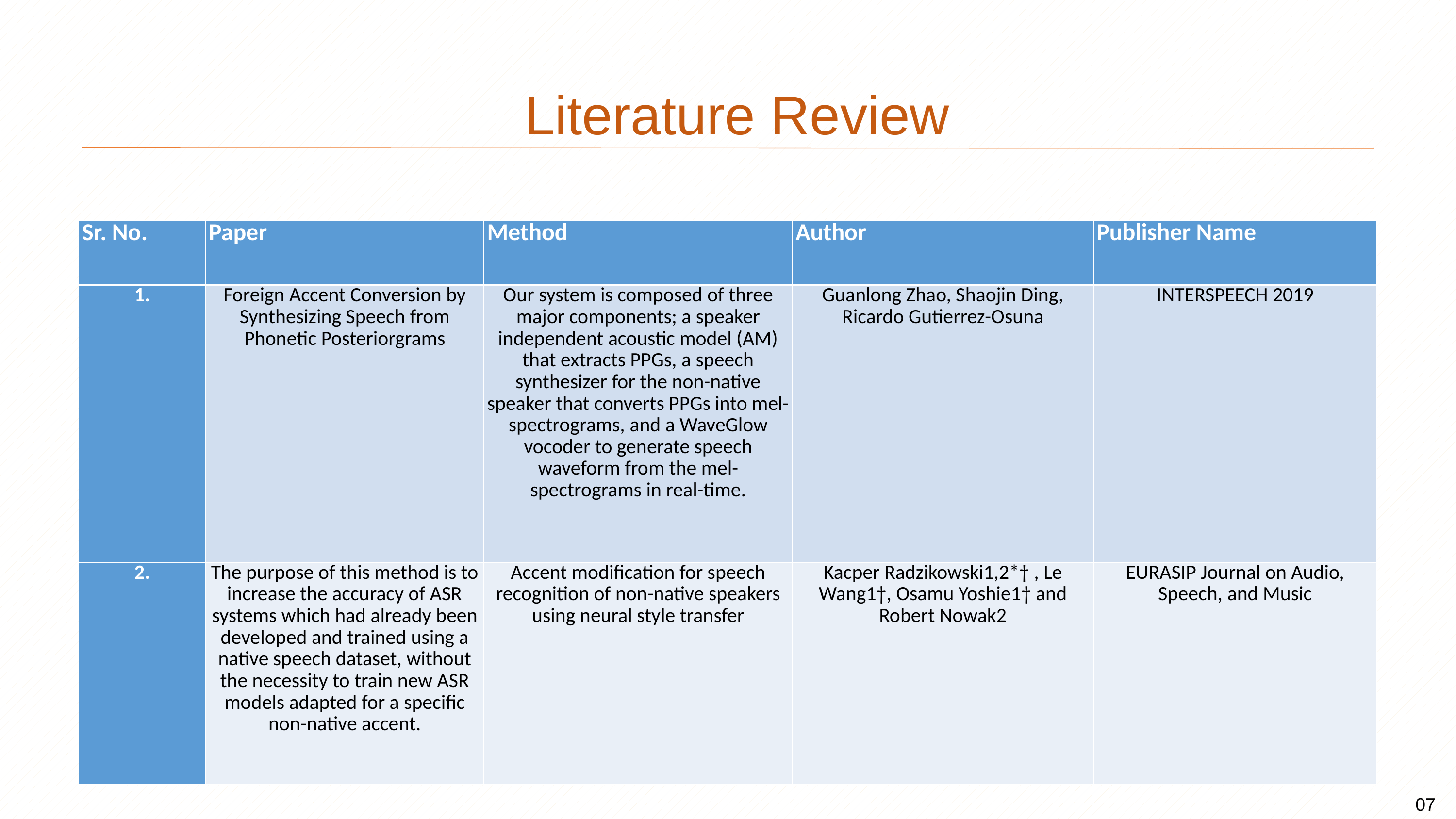

Literature Review

| Sr. No. | Paper | Method | Author | Publisher Name |
| --- | --- | --- | --- | --- |
| 1. | Foreign Accent Conversion by Synthesizing Speech from Phonetic Posteriorgrams | Our system is composed of three major components; a speaker independent acoustic model (AM) that extracts PPGs, a speech synthesizer for the non-native speaker that converts PPGs into mel-spectrograms, and a WaveGlow vocoder to generate speech waveform from the mel-spectrograms in real-time. | Guanlong Zhao, Shaojin Ding, Ricardo Gutierrez-Osuna | INTERSPEECH 2019 |
| 2. | The purpose of this method is to increase the accuracy of ASR systems which had already been developed and trained using a native speech dataset, without the necessity to train new ASR models adapted for a specific non-native accent. | Accent modification for speech recognition of non-native speakers using neural style transfer | Kacper Radzikowski1,2\*† , Le Wang1†, Osamu Yoshie1† and Robert Nowak2 | EURASIP Journal on Audio, Speech, and Music |

07